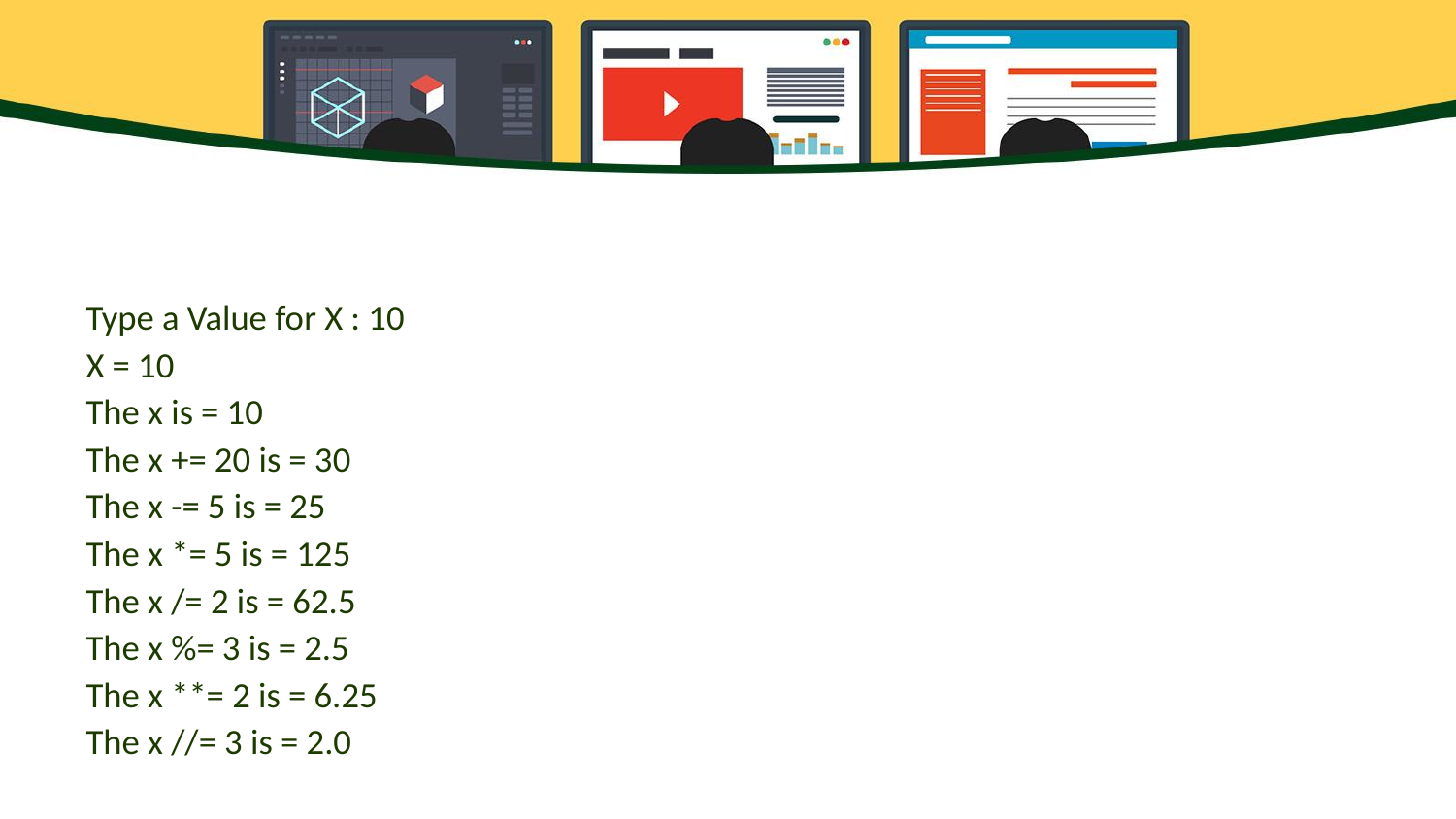

#
Type a Value for X : 10
X = 10
The x is = 10
The x += 20 is = 30
The x -= 5 is = 25
The x *= 5 is = 125
The x /= 2 is = 62.5
The x %= 3 is = 2.5
The x **= 2 is = 6.25
The x //= 3 is = 2.0